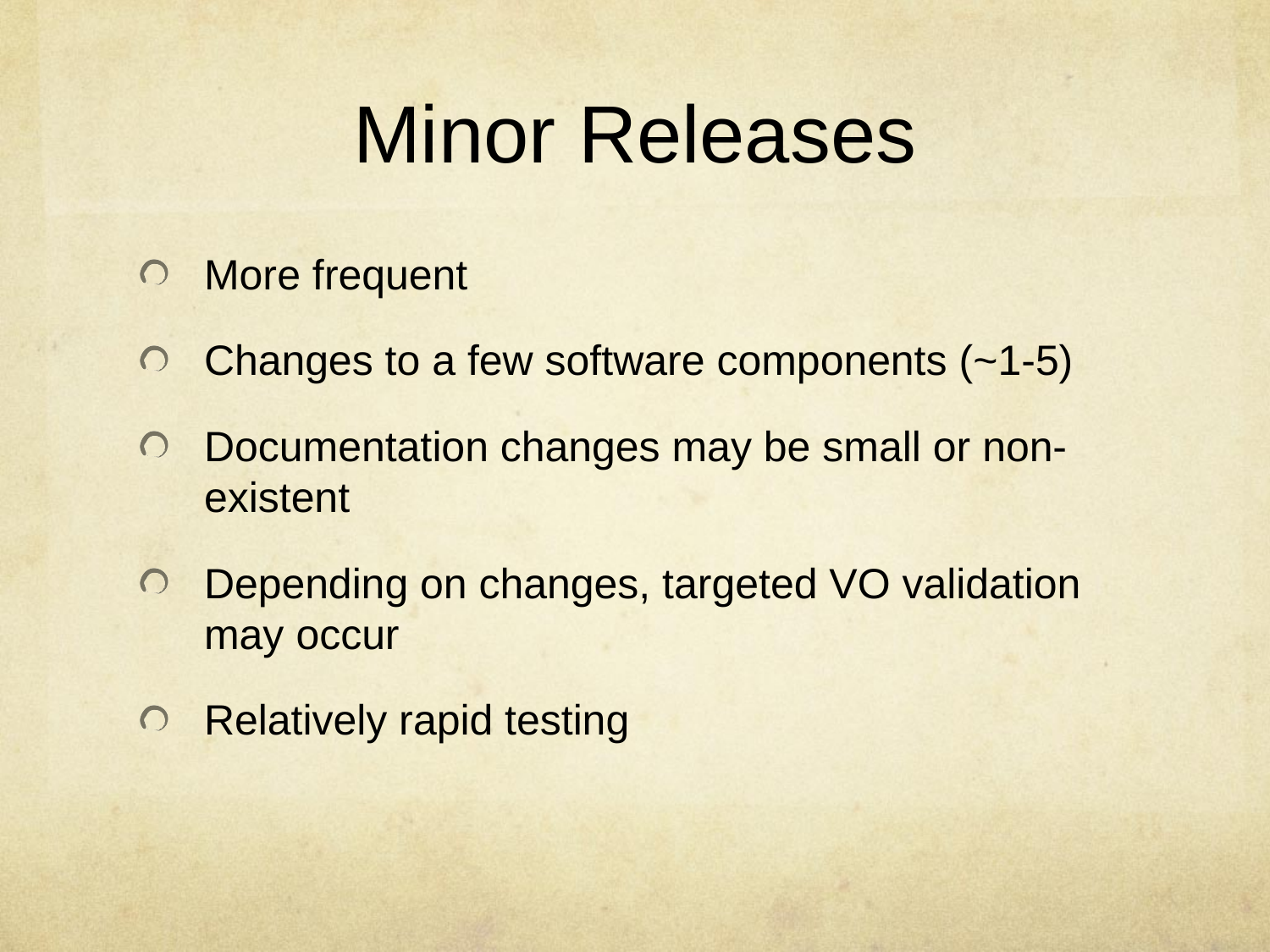

# Minor Releases
More frequent
Changes to a few software components (~1-5)
Documentation changes may be small or non-existent
Depending on changes, targeted VO validation may occur
Relatively rapid testing